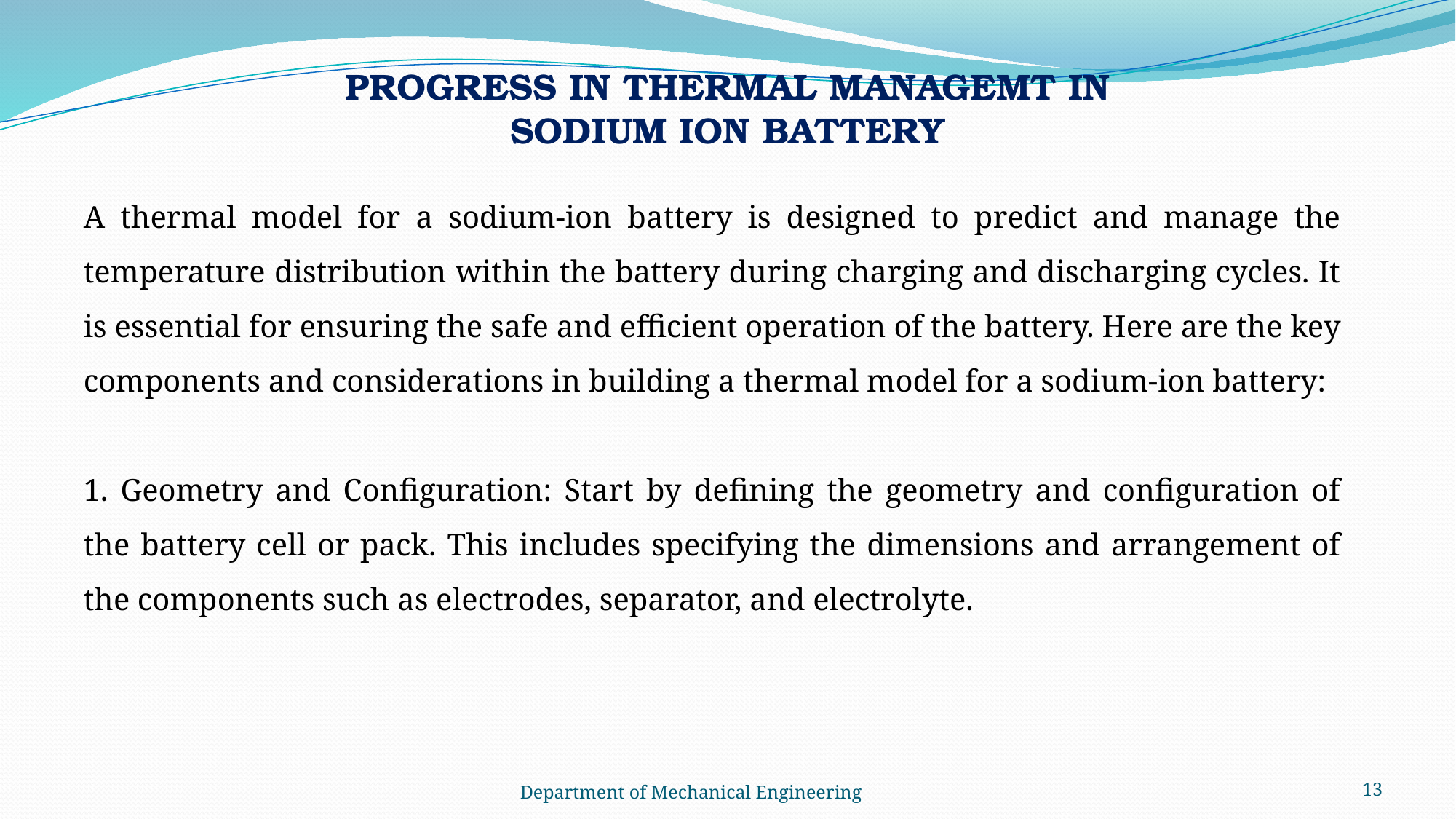

PROGRESS IN THERMAL MANAGEMT IN SODIUM ION BATTERY
A thermal model for a sodium-ion battery is designed to predict and manage the temperature distribution within the battery during charging and discharging cycles. It is essential for ensuring the safe and efficient operation of the battery. Here are the key components and considerations in building a thermal model for a sodium-ion battery:

1. Geometry and Configuration: Start by defining the geometry and configuration of the battery cell or pack. This includes specifying the dimensions and arrangement of the components such as electrodes, separator, and electrolyte.
Department of Mechanical Engineering
13